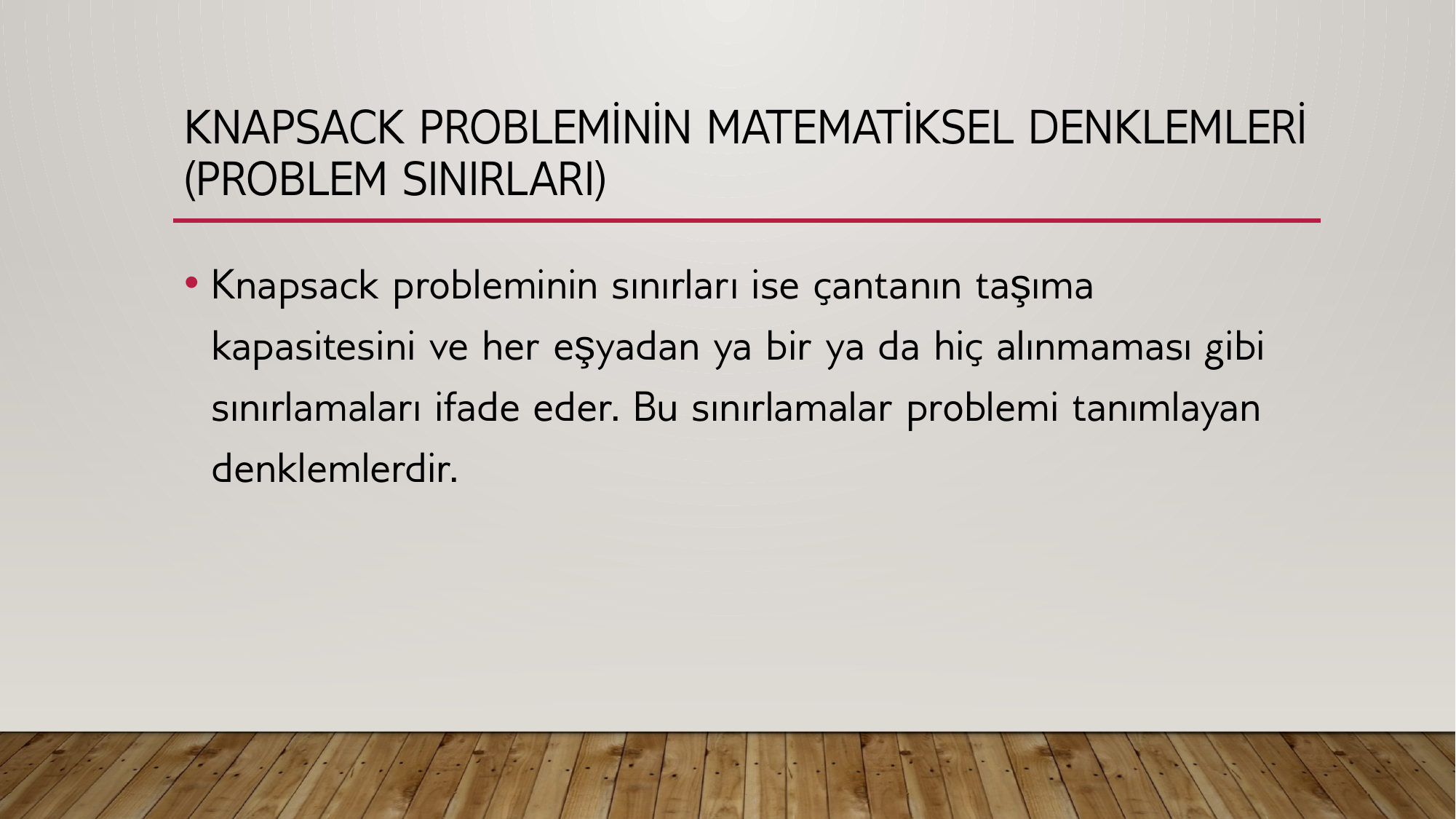

# KNAPSACK PROBLEMİNİN MATEMATİKSEL DENKLEMLERİ (PROBLEM SINIRLARI)
Knapsack probleminin sınırları ise çantanın taşıma kapasitesini ve her eşyadan ya bir ya da hiç alınmaması gibi sınırlamaları ifade eder. Bu sınırlamalar problemi tanımlayan denklemlerdir.